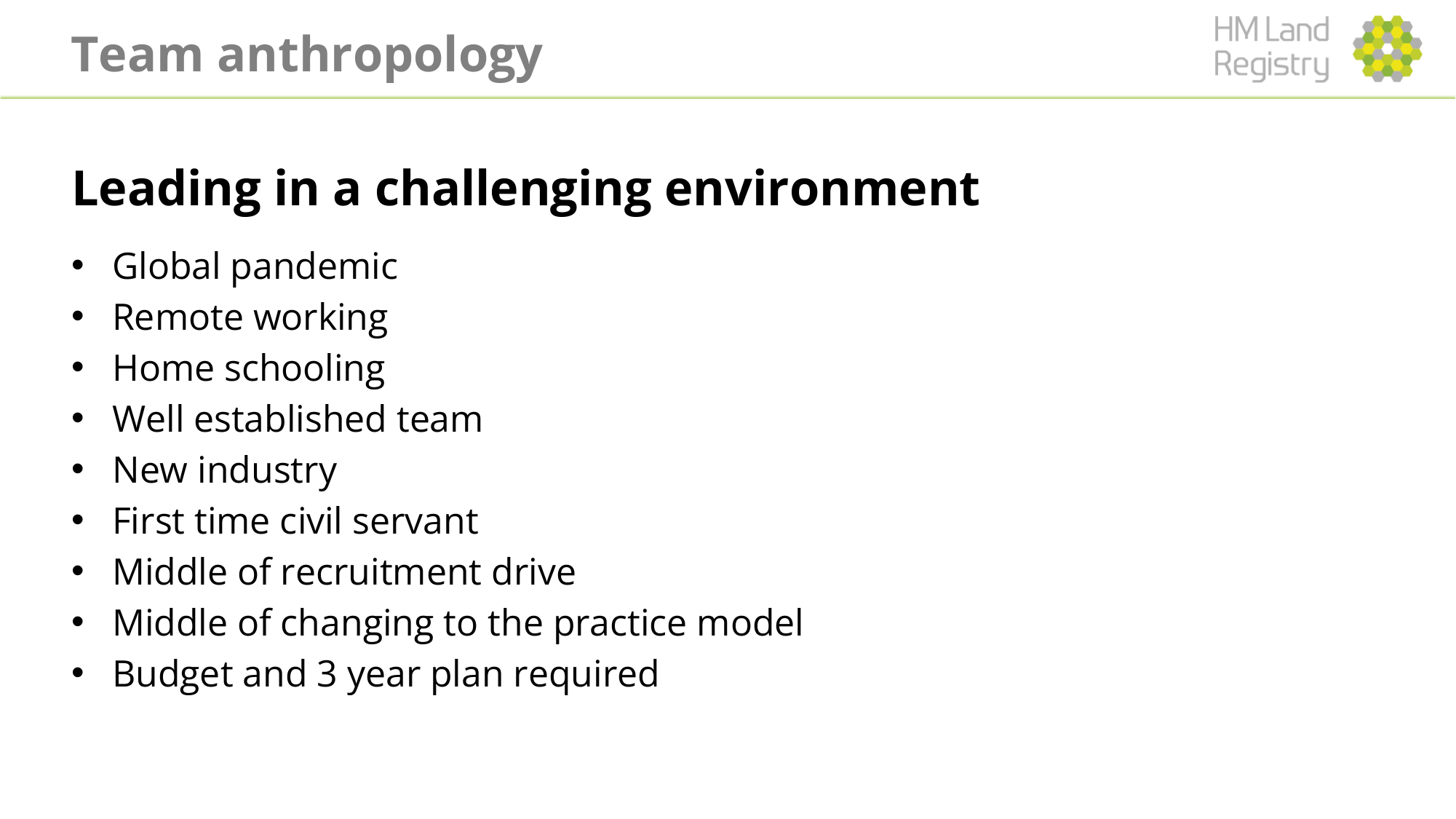

Team anthropology
Leading in a challenging environment
Global pandemic
Remote working
Home schooling
Well established team
New industry
First time civil servant
Middle of recruitment drive
Middle of changing to the practice model
Budget and 3 year plan required